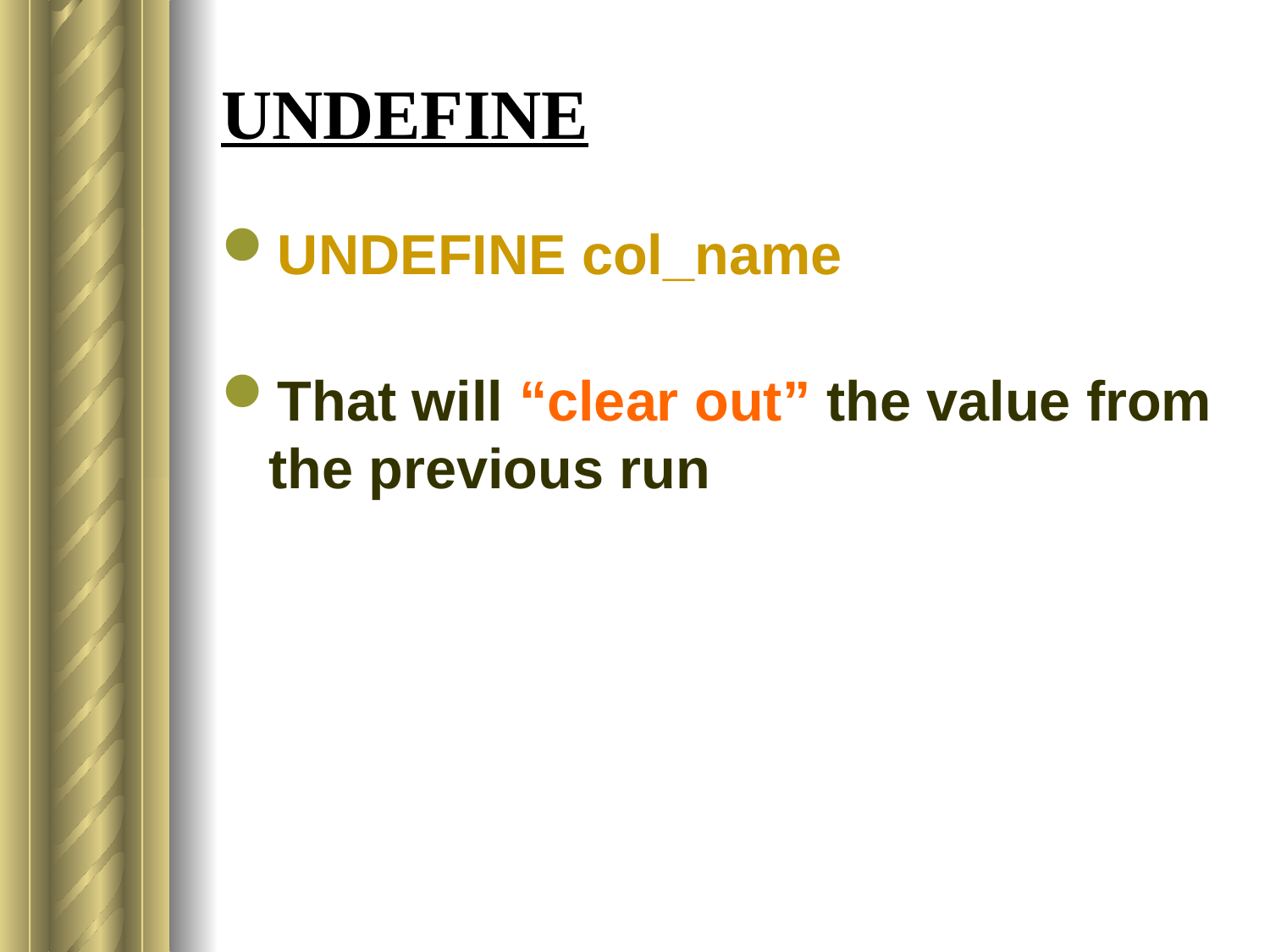

# UNDEFINE
UNDEFINE col_name
That will “clear out” the value from the previous run